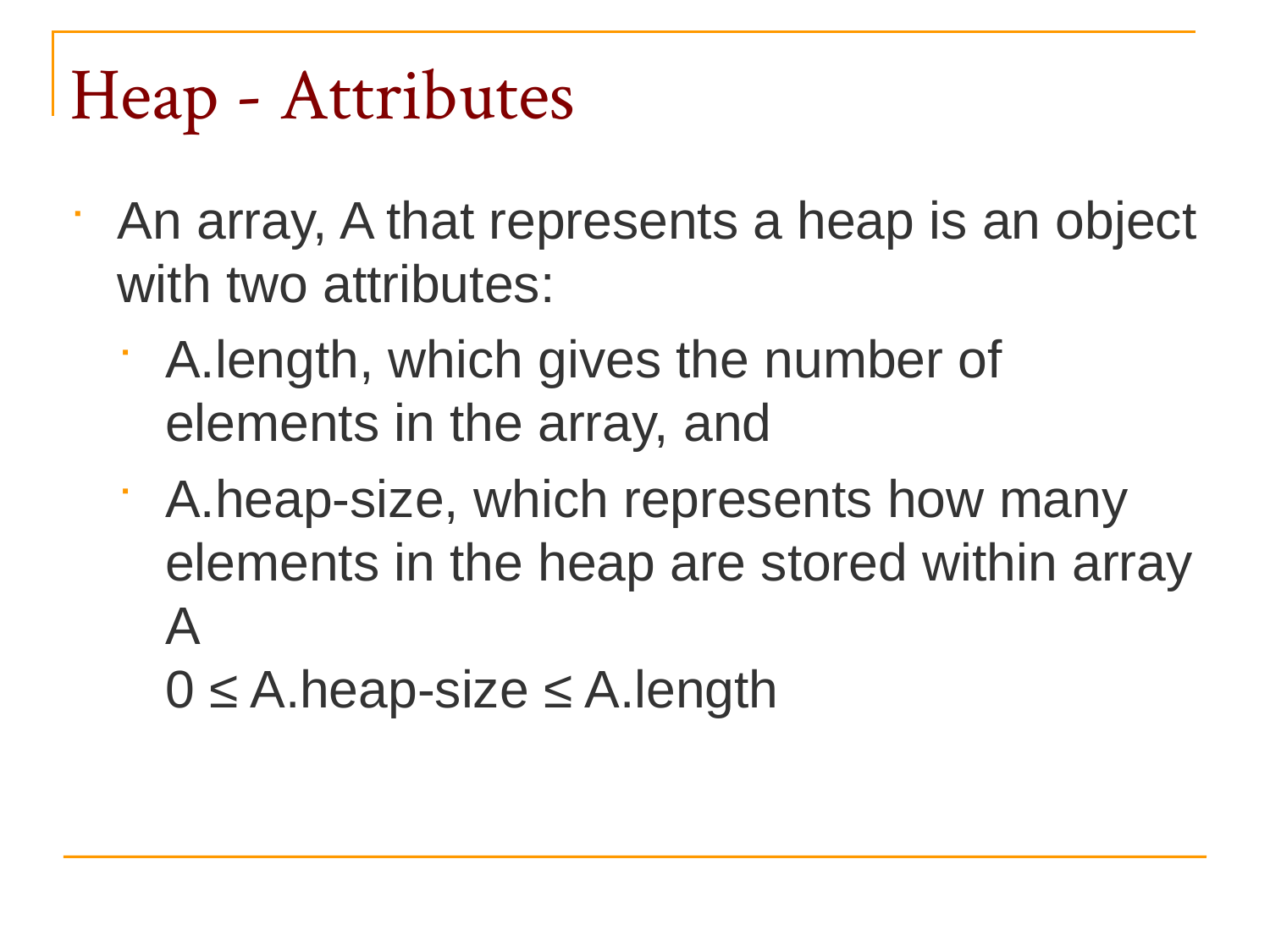

An array, A that represents a heap is an object with two attributes:
A.length, which gives the number of elements in the array, and
A.heap-size, which represents how many elements in the heap are stored within array A
0 ≤ A.heap-size ≤ A.length
# Heap - Attributes